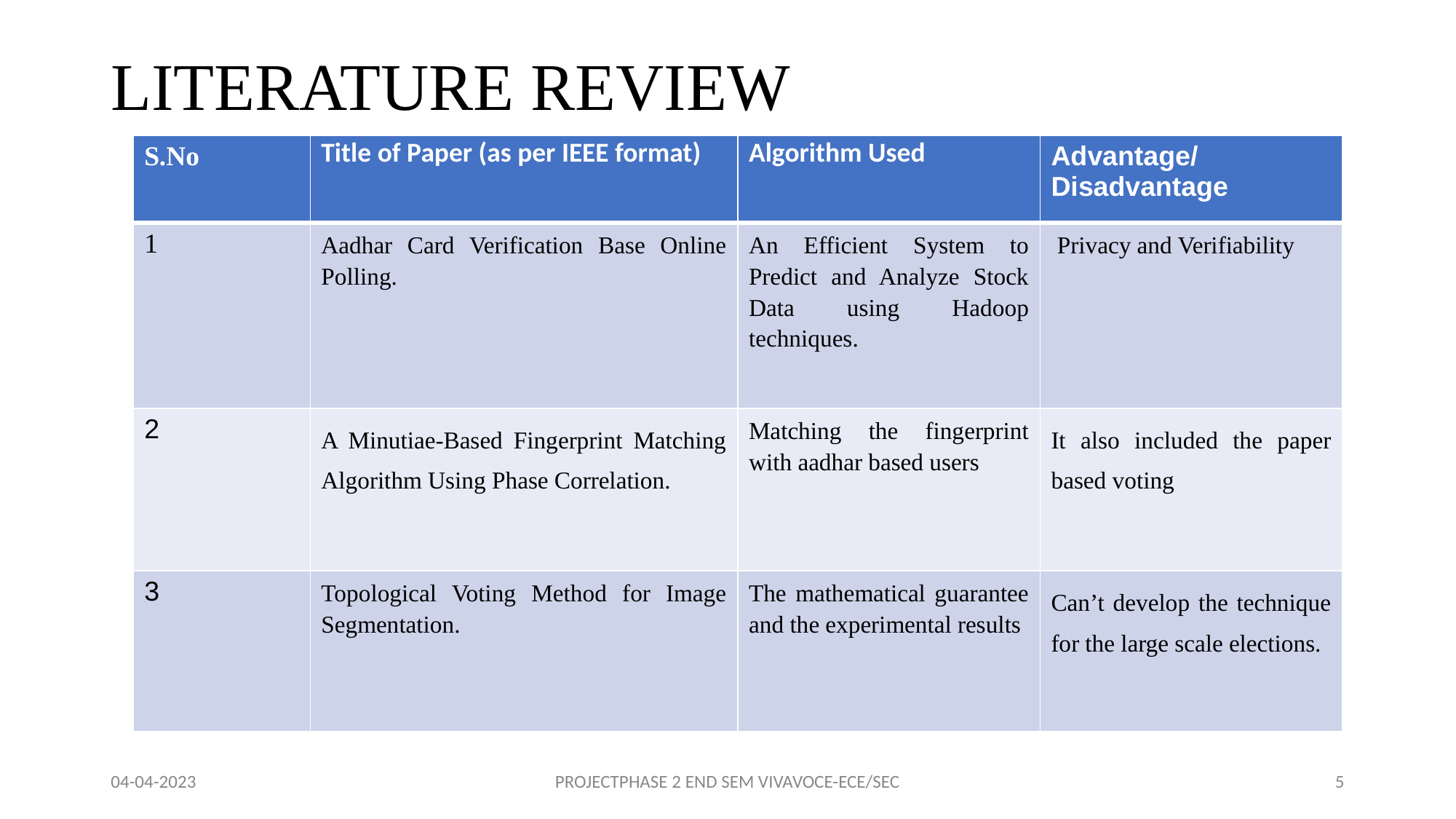

# LITERATURE REVIEW

| S.No | Title of Paper (as per IEEE format) | Algorithm Used | Advantage/Disadvantage |
| --- | --- | --- | --- |
| 1 | Aadhar Card Verification Base Online Polling. | An Efficient System to Predict and Analyze Stock Data using Hadoop techniques. | Privacy and Verifiability |
| 2 | A Minutiae-Based Fingerprint Matching Algorithm Using Phase Correlation. | Matching the fingerprint with aadhar based users | It also included the paper based voting |
| 3 | Topological Voting Method for Image Segmentation. | The mathematical guarantee and the experimental results | Can’t develop the technique for the large scale elections. |
04-04-2023
PROJECTPHASE 2 END SEM VIVAVOCE-ECE/SEC
5